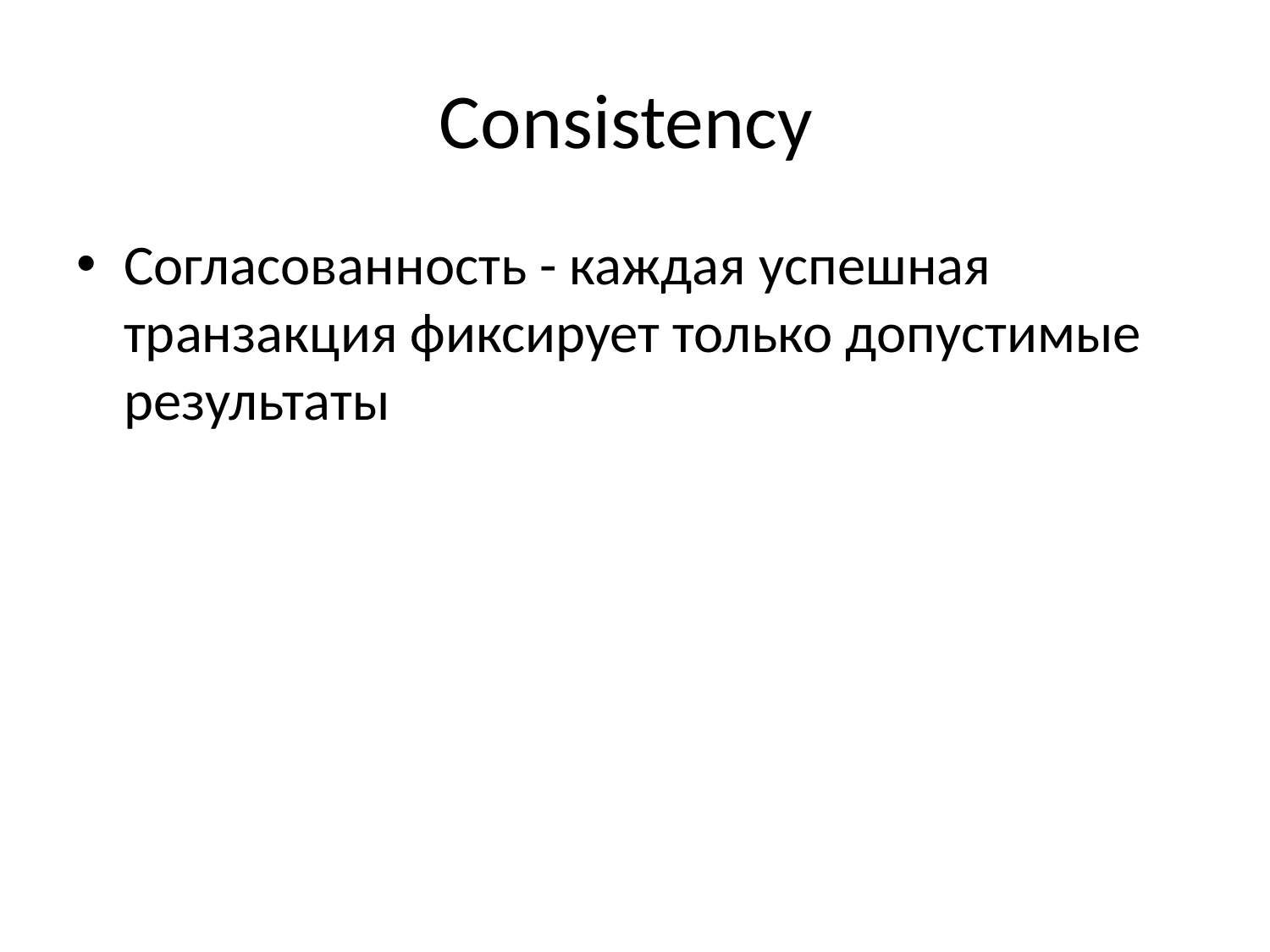

# Consistency
Согласованность - каждая успешная транзакция фиксирует только допустимые результаты